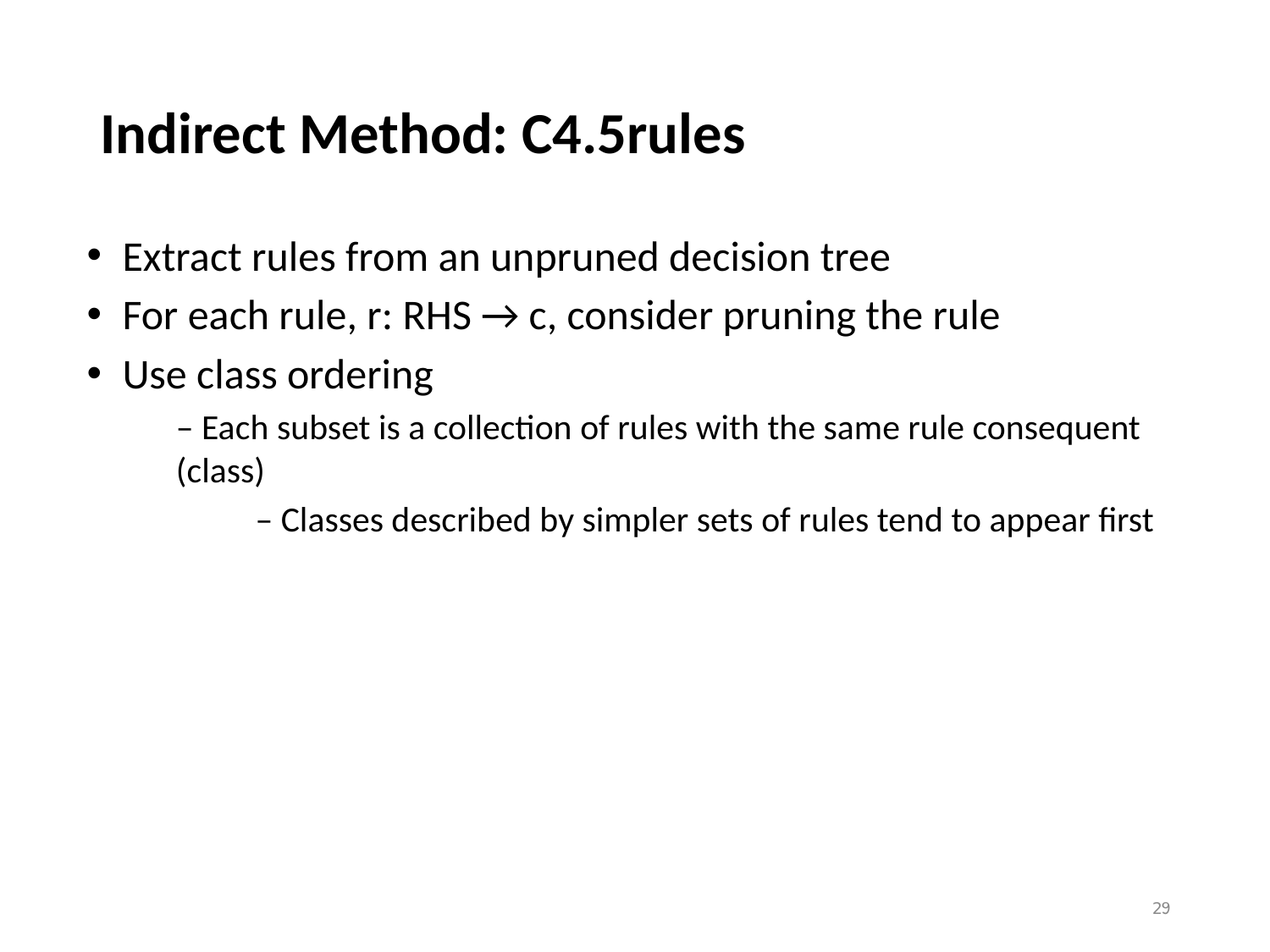

# Indirect Method: C4.5rules
Extract rules from an unpruned decision tree
For each rule, r: RHS → c, consider pruning the rule
Use class ordering
– Each subset is a collection of rules with the same rule consequent (class)
	– Classes described by simpler sets of rules tend to appear first
29